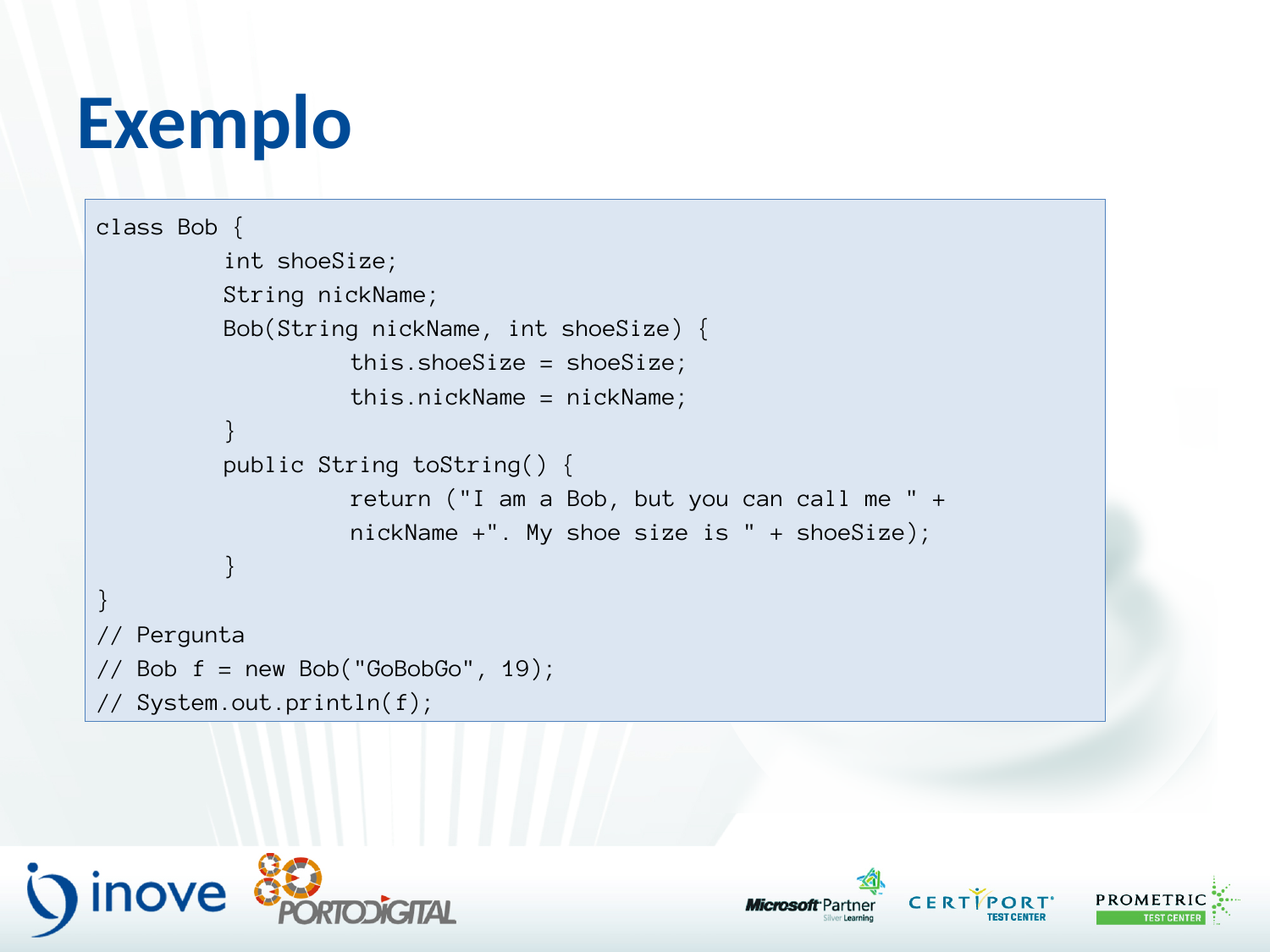

# Exemplo
class Bob {
	int shoeSize;
	String nickName;
	Bob(String nickName, int shoeSize) {
		this.shoeSize = shoeSize;
		this.nickName = nickName;
	}
	public String toString() {
		return ("I am a Bob, but you can call me " +
		nickName +". My shoe size is " + shoeSize);
	}
}
// Pergunta
// Bob f = new Bob("GoBobGo", 19);
// System.out.println(f);